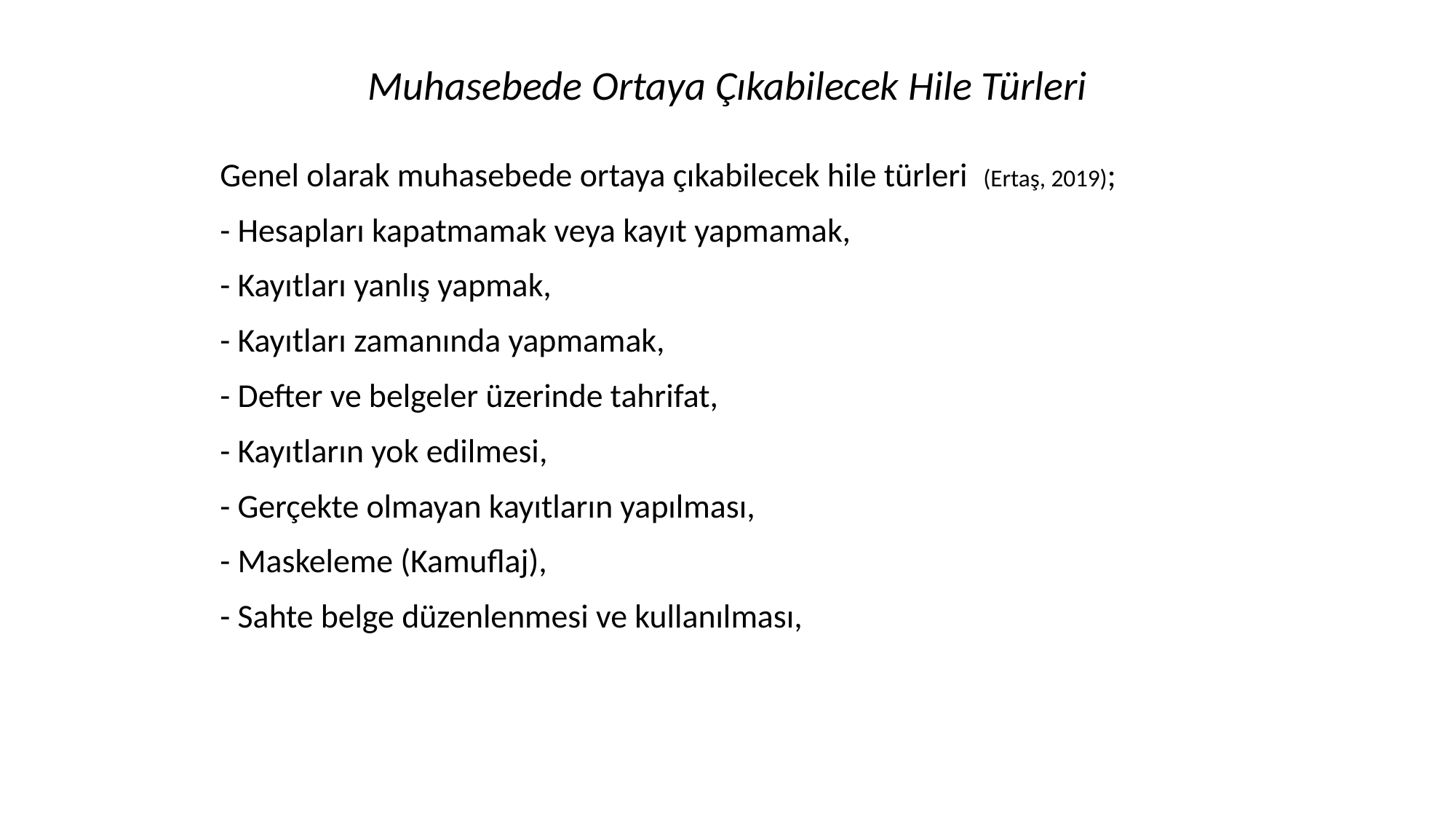

# Muhasebede Ortaya Çıkabilecek Hile Türleri
	Genel olarak muhasebede ortaya çıkabilecek hile türleri  (Ertaş, 2019);
	- Hesapları kapatmamak veya kayıt yapmamak,
	- Kayıtları yanlış yapmak,
	- Kayıtları zamanında yapmamak,
	- Defter ve belgeler üzerinde tahrifat,
	- Kayıtların yok edilmesi,
	- Gerçekte olmayan kayıtların yapılması,
	- Maskeleme (Kamuflaj),
	- Sahte belge düzenlenmesi ve kullanılması,